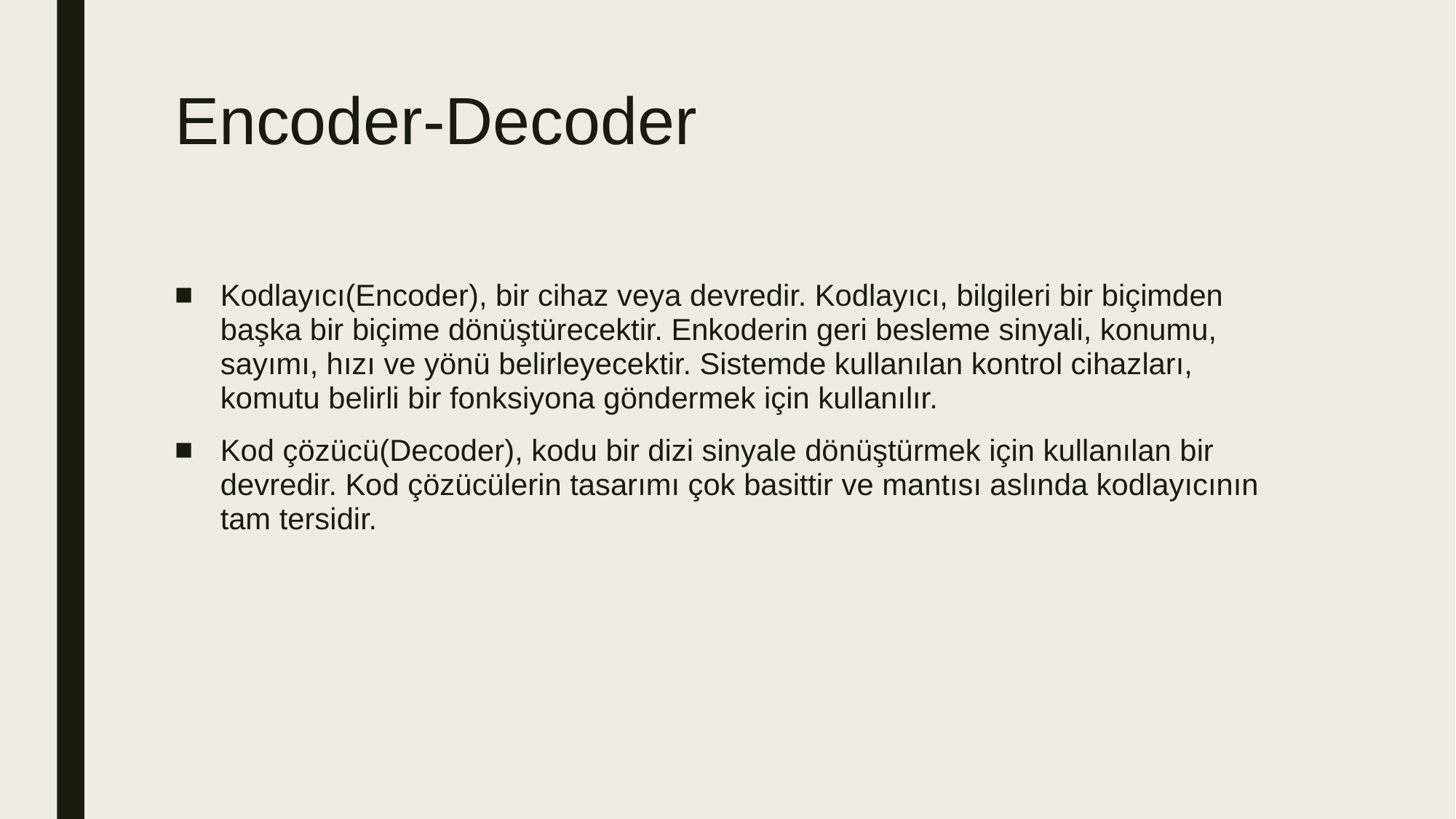

# Encoder-Decoder
Kodlayıcı(Encoder), bir cihaz veya devredir. Kodlayıcı, bilgileri bir biçimden başka bir biçime dönüştürecektir. Enkoderin geri besleme sinyali, konumu, sayımı, hızı ve yönü belirleyecektir. Sistemde kullanılan kontrol cihazları, komutu belirli bir fonksiyona göndermek için kullanılır.
Kod çözücü(Decoder), kodu bir dizi sinyale dönüştürmek için kullanılan bir devredir. Kod çözücülerin tasarımı çok basittir ve mantısı aslında kodlayıcının tam tersidir.